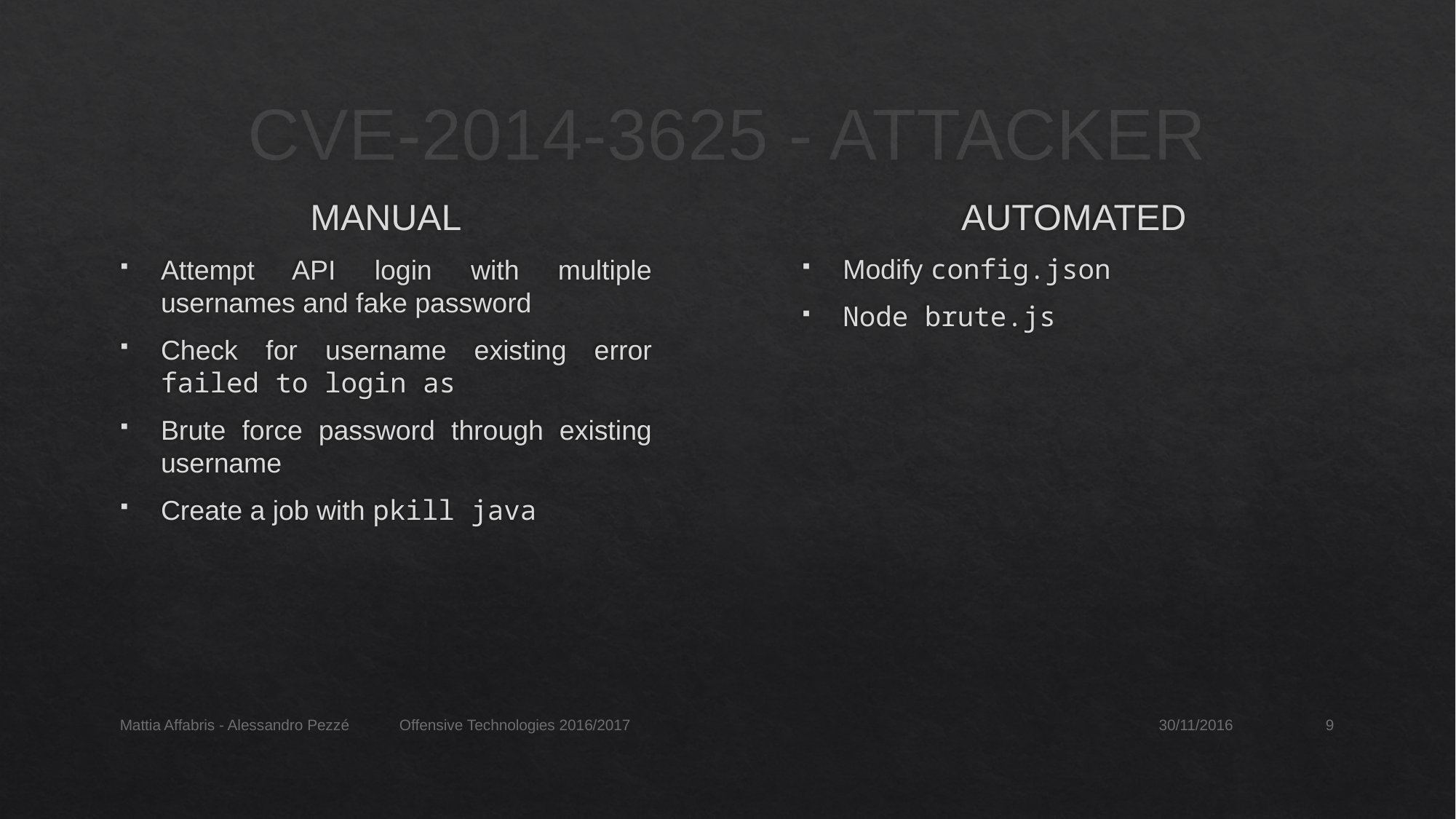

# CVE-2014-3625 - ATTACKER
AUTOMATED
Modify config.json
Node brute.js
MANUAL
Attempt API login with multiple usernames and fake password
Check for username existing error failed to login as
Brute force password through existing username
Create a job with pkill java

Mattia Affabris - Alessandro Pezzé            Offensive Technologies 2016/2017
30/11/2016
9